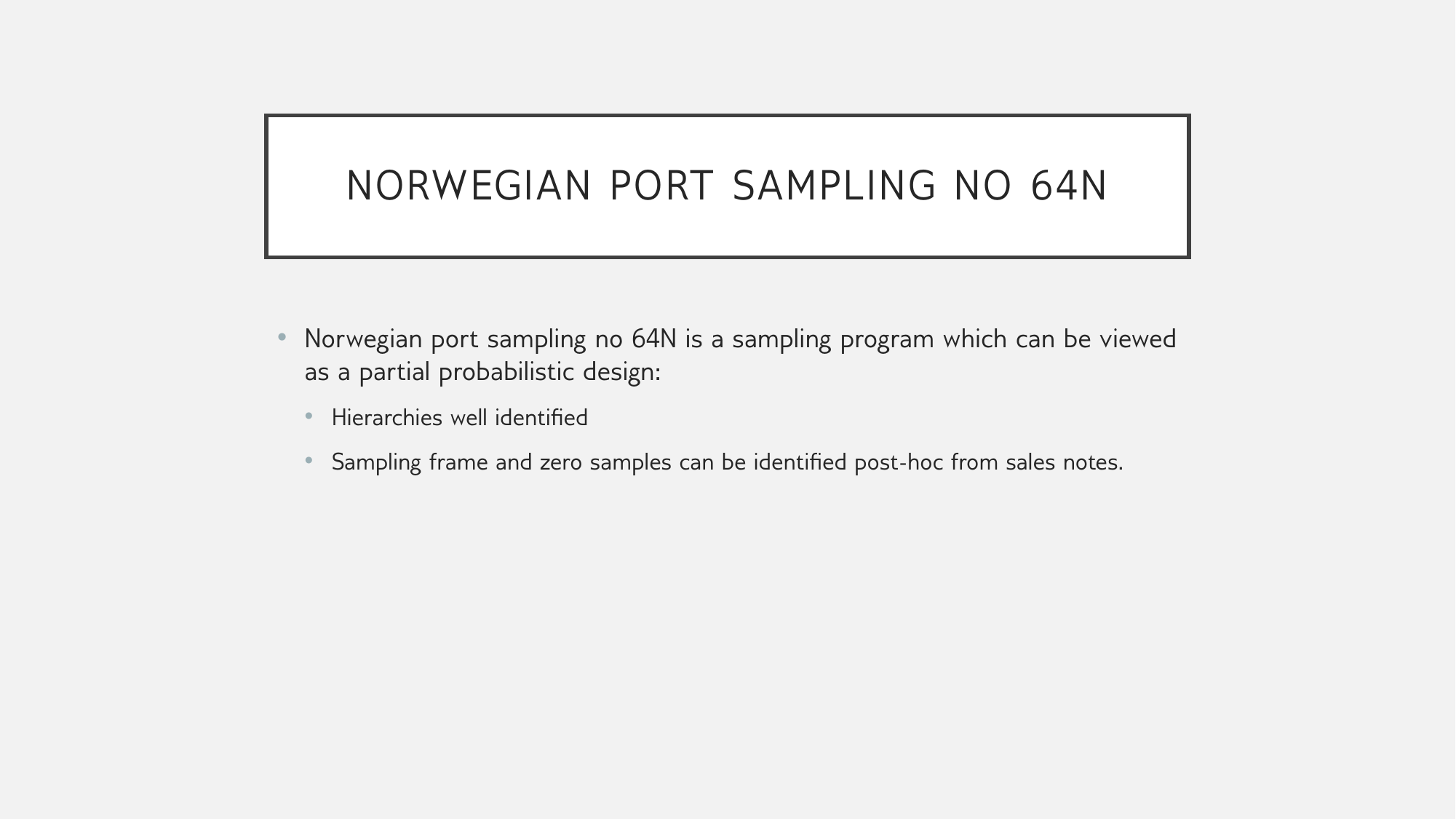

# Norwegian port sampling no 64N
Norwegian port sampling no 64N is a sampling program which can be viewed as a partial probabilistic design:
Hierarchies well identified
Sampling frame and zero samples can be identified post-hoc from sales notes.